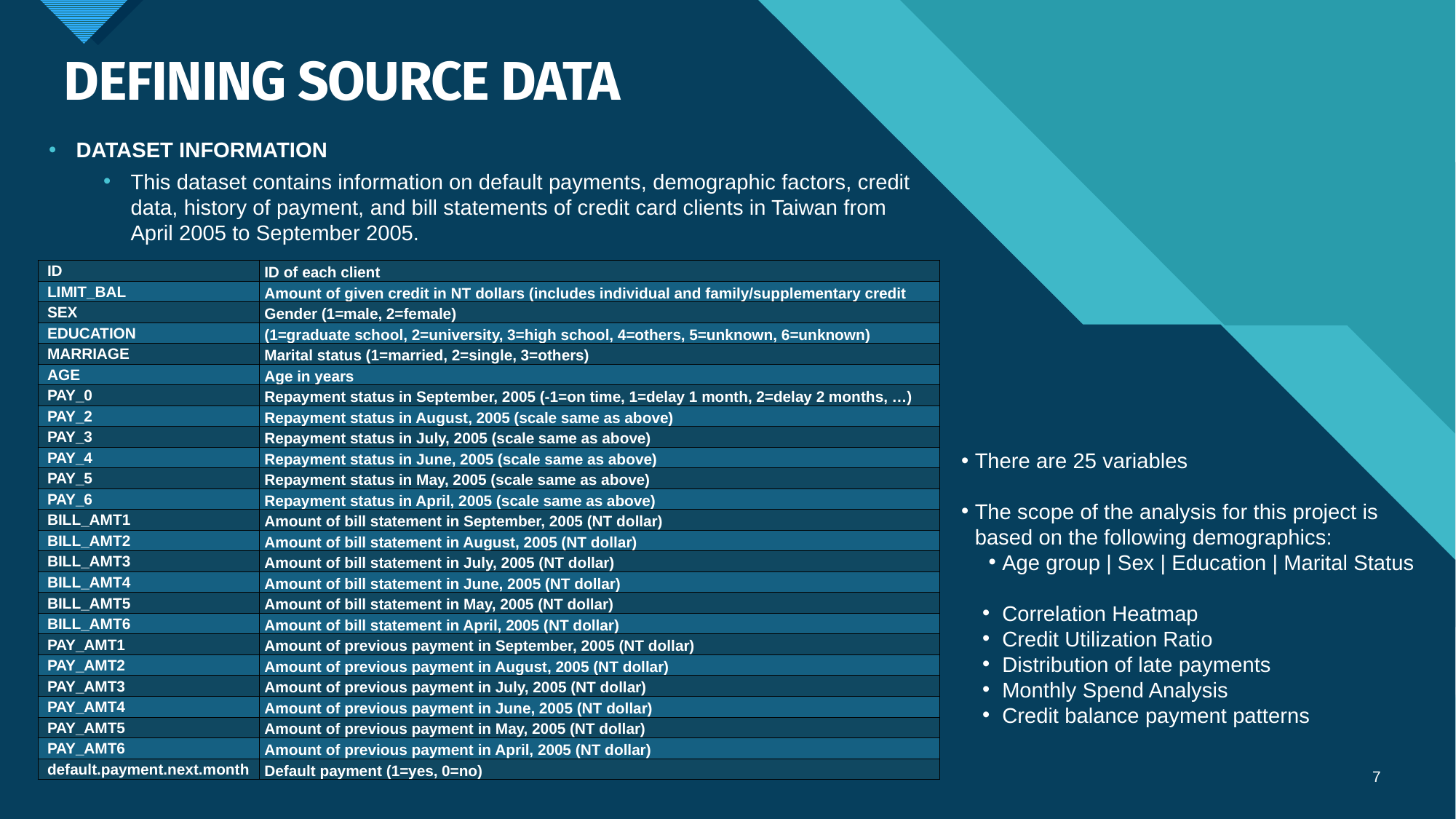

# DEFINING SOURCE DATA
DATASET INFORMATION
This dataset contains information on default payments, demographic factors, credit data, history of payment, and bill statements of credit card clients in Taiwan from April 2005 to September 2005.
| ID | ID of each client |
| --- | --- |
| LIMIT\_BAL | Amount of given credit in NT dollars (includes individual and family/supplementary credit |
| SEX | Gender (1=male, 2=female) |
| EDUCATION | (1=graduate school, 2=university, 3=high school, 4=others, 5=unknown, 6=unknown) |
| MARRIAGE | Marital status (1=married, 2=single, 3=others) |
| AGE | Age in years |
| PAY\_0 | Repayment status in September, 2005 (-1=on time, 1=delay 1 month, 2=delay 2 months, …) |
| PAY\_2 | Repayment status in August, 2005 (scale same as above) |
| PAY\_3 | Repayment status in July, 2005 (scale same as above) |
| PAY\_4 | Repayment status in June, 2005 (scale same as above) |
| PAY\_5 | Repayment status in May, 2005 (scale same as above) |
| PAY\_6 | Repayment status in April, 2005 (scale same as above) |
| BILL\_AMT1 | Amount of bill statement in September, 2005 (NT dollar) |
| BILL\_AMT2 | Amount of bill statement in August, 2005 (NT dollar) |
| BILL\_AMT3 | Amount of bill statement in July, 2005 (NT dollar) |
| BILL\_AMT4 | Amount of bill statement in June, 2005 (NT dollar) |
| BILL\_AMT5 | Amount of bill statement in May, 2005 (NT dollar) |
| BILL\_AMT6 | Amount of bill statement in April, 2005 (NT dollar) |
| PAY\_AMT1 | Amount of previous payment in September, 2005 (NT dollar) |
| PAY\_AMT2 | Amount of previous payment in August, 2005 (NT dollar) |
| PAY\_AMT3 | Amount of previous payment in July, 2005 (NT dollar) |
| PAY\_AMT4 | Amount of previous payment in June, 2005 (NT dollar) |
| PAY\_AMT5 | Amount of previous payment in May, 2005 (NT dollar) |
| PAY\_AMT6 | Amount of previous payment in April, 2005 (NT dollar) |
| default.payment.next.month | Default payment (1=yes, 0=no) |
There are 25 variables

The scope of the analysis for this project is based on the following demographics:
Age group | Sex | Education | Marital Status

Correlation Heatmap
Credit Utilization Ratio
Distribution of late payments
Monthly Spend Analysis
Credit balance payment patterns
7